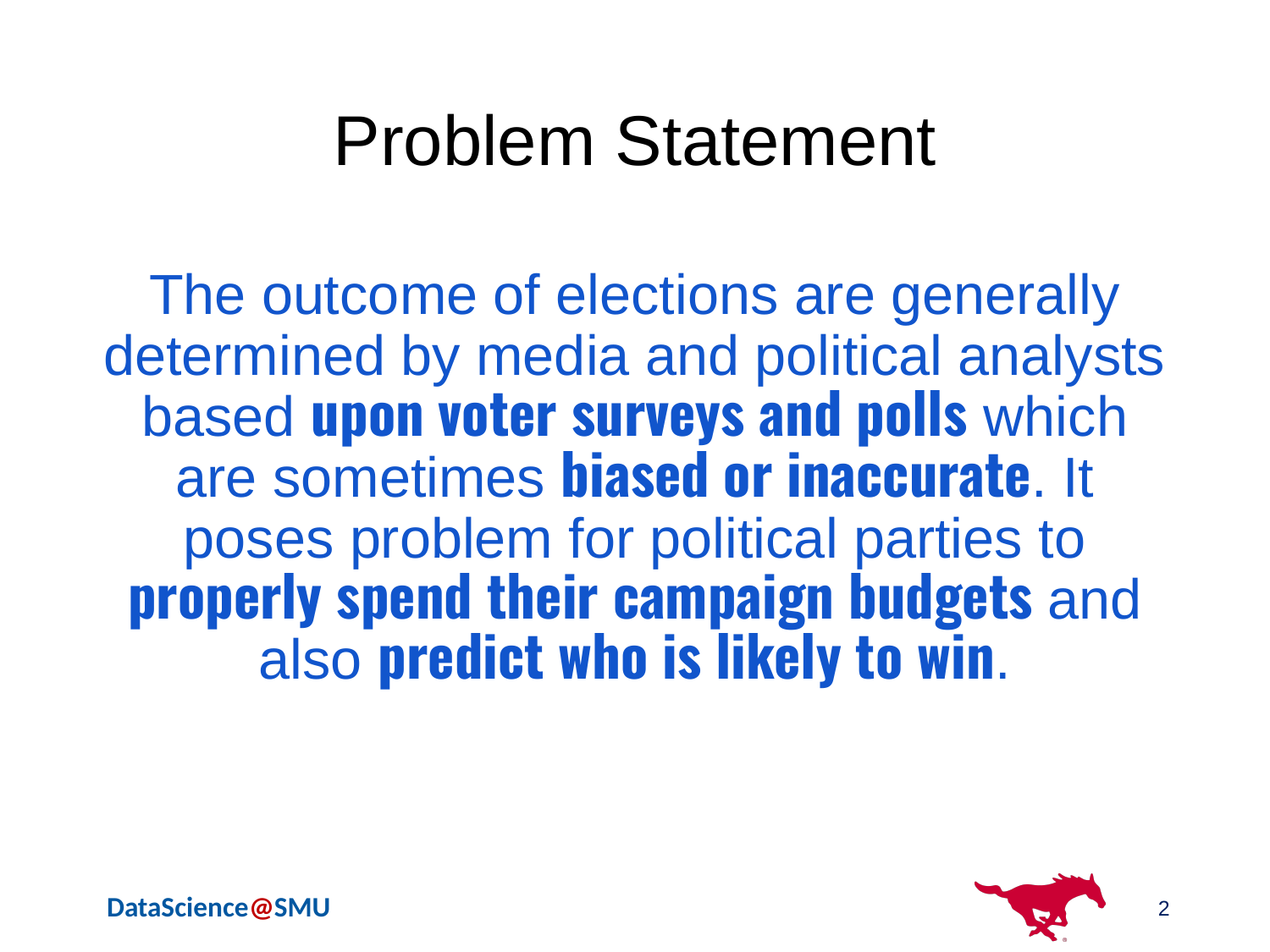

# Problem Statement

The outcome of elections are generally determined by media and political analysts based upon voter surveys and polls which are sometimes biased or inaccurate. It poses problem for political parties to properly spend their campaign budgets and also predict who is likely to win.
2